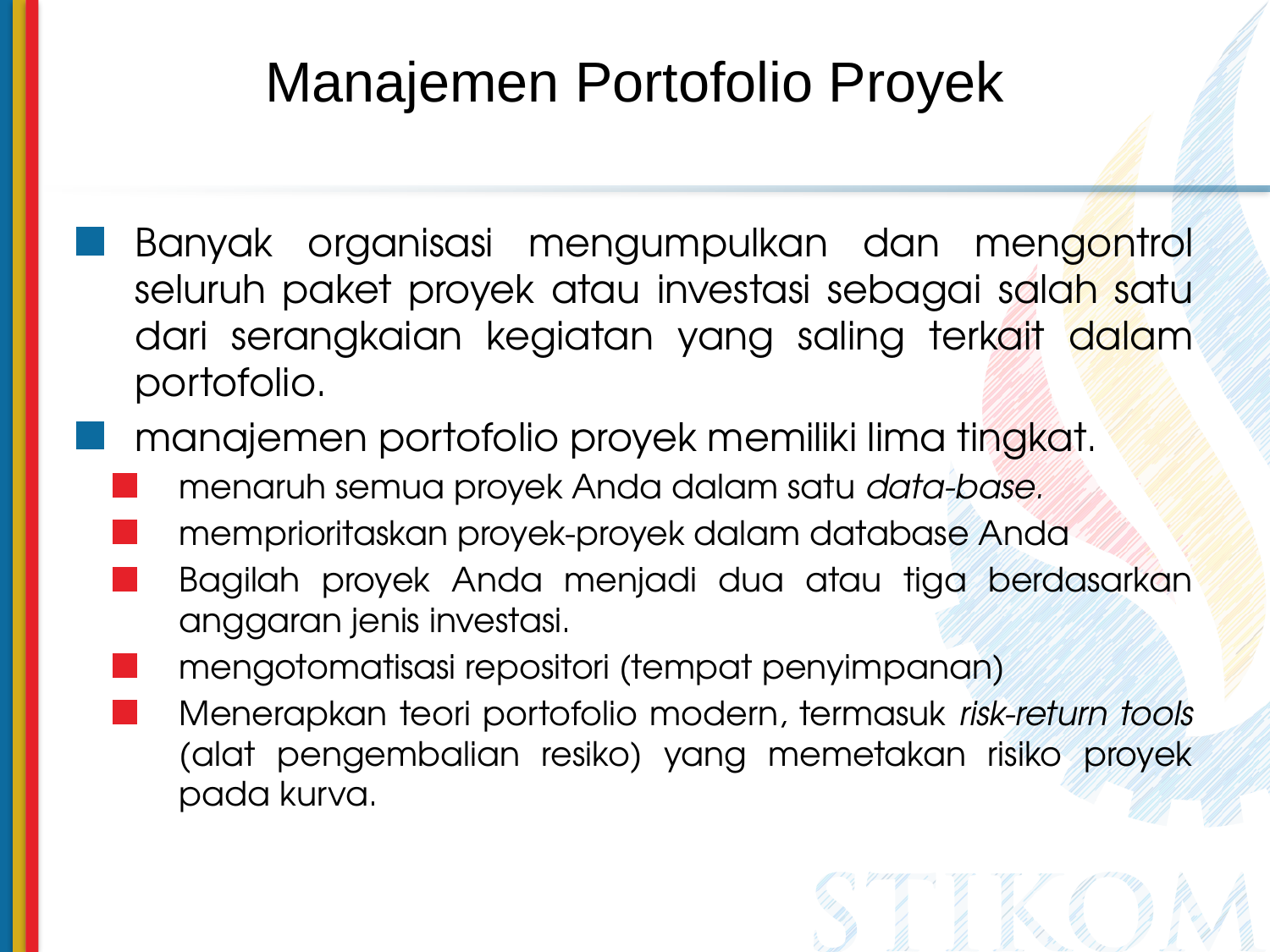

# Manajemen Portofolio Proyek
Banyak organisasi mengumpulkan dan mengontrol seluruh paket proyek atau investasi sebagai salah satu dari serangkaian kegiatan yang saling terkait dalam portofolio.
manajemen portofolio proyek memiliki lima tingkat.
menaruh semua proyek Anda dalam satu data-base.
memprioritaskan proyek-proyek dalam database Anda
Bagilah proyek Anda menjadi dua atau tiga berdasarkan anggaran jenis investasi.
mengotomatisasi repositori (tempat penyimpanan)
Menerapkan teori portofolio modern, termasuk risk-return tools (alat pengembalian resiko) yang memetakan risiko proyek pada kurva.